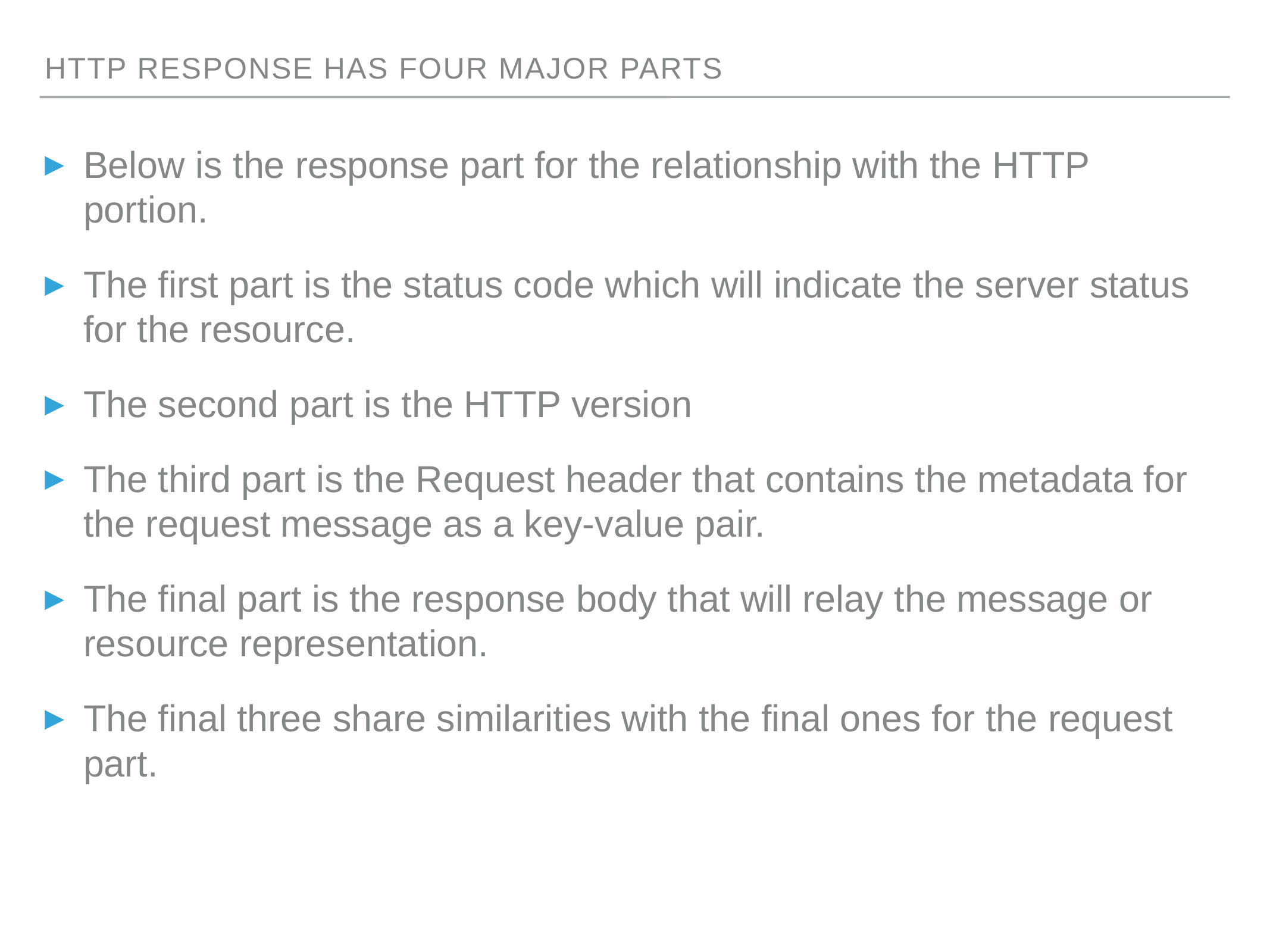

HTTP Response has four major parts
Below is the response part for the relationship with the HTTP portion.
The first part is the status code which will indicate the server status for the resource.
The second part is the HTTP version
The third part is the Request header that contains the metadata for the request message as a key-value pair.
The final part is the response body that will relay the message or resource representation.
The final three share similarities with the final ones for the request part.